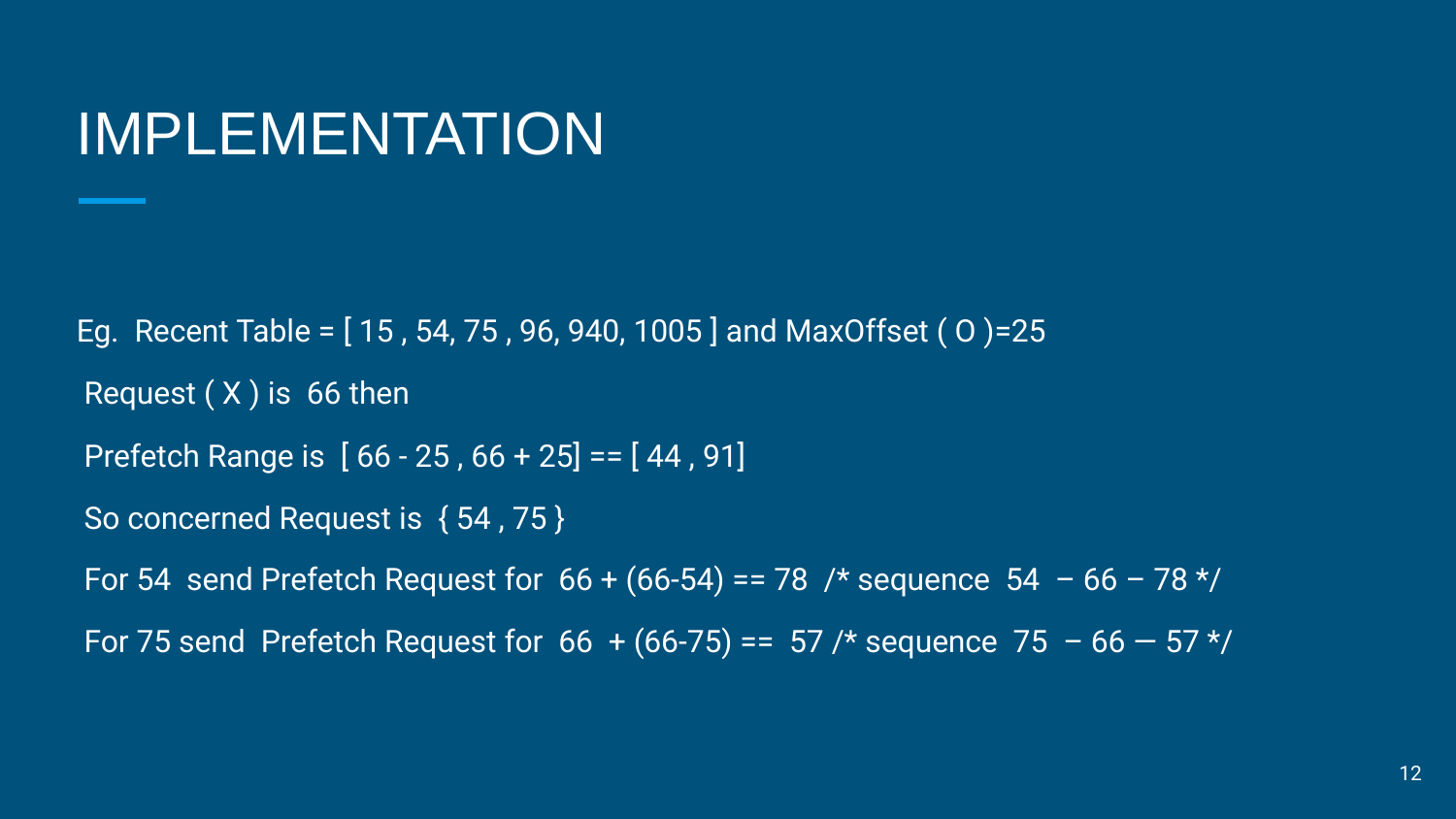

# IMPLEMENTATION

Eg.  Recent Table = [ 15 , 54, 75 , 96, 940, 1005 ] and MaxOffset ( O )=25
 Request ( X ) is  66 then
 Prefetch Range is  [ 66 - 25 , 66 + 25] == [ 44 , 91]
 So concerned Request is  { 54 , 75 }
 For 54  send Prefetch Request for  66 + (66-54) == 78  /* sequence  54  – 66 – 78 */
 For 75 send  Prefetch Request for  66  + (66-75) ==  57 /* sequence  75  – 66 — 57 */

12